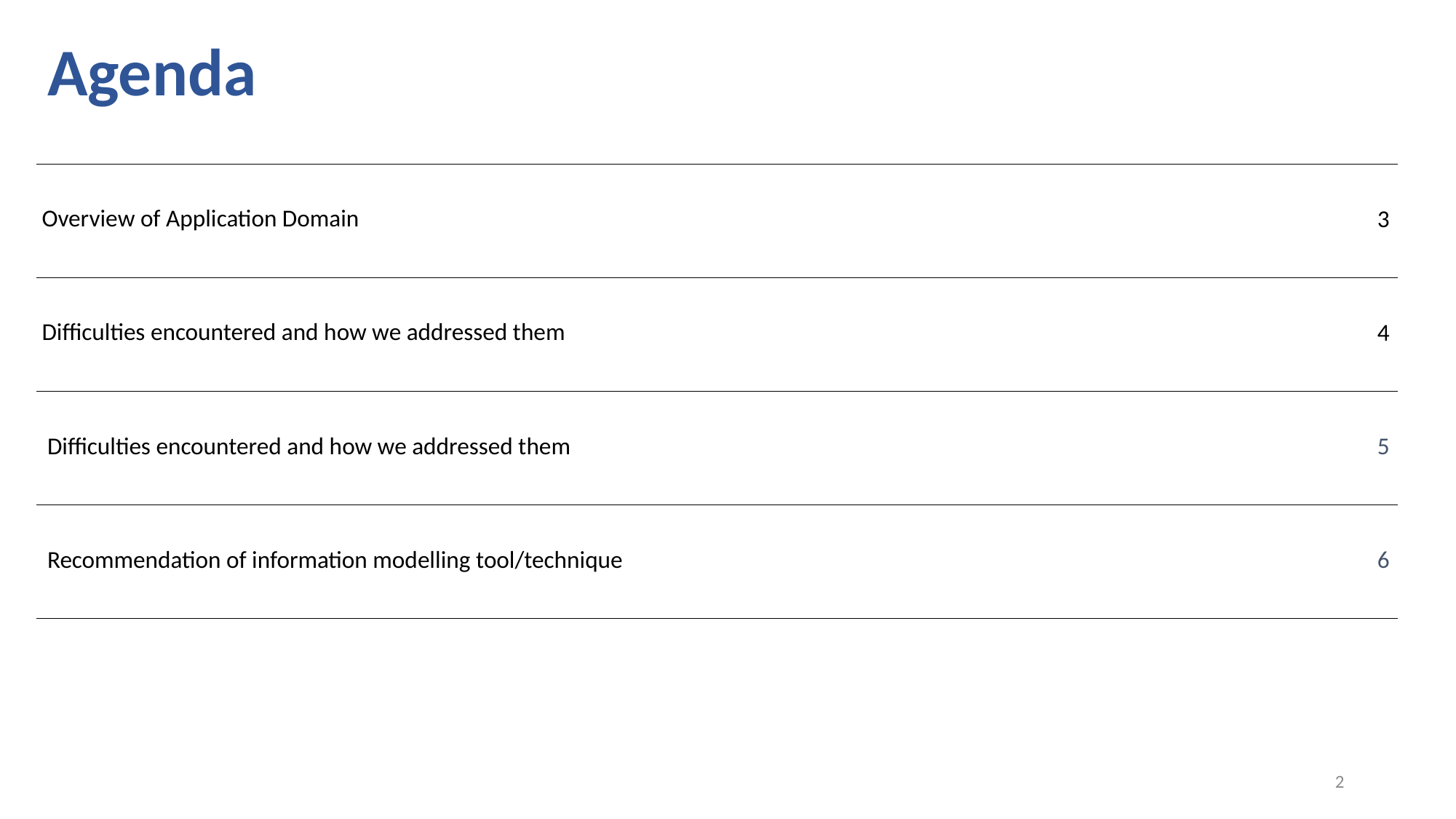

# Agenda
| Overview of Application Domain | 3 |
| --- | --- |
| Difficulties encountered and how we addressed them | 4 |
| Difficulties encountered and how we addressed them | 5 |
| Recommendation of information modelling tool/technique | 6 |
2